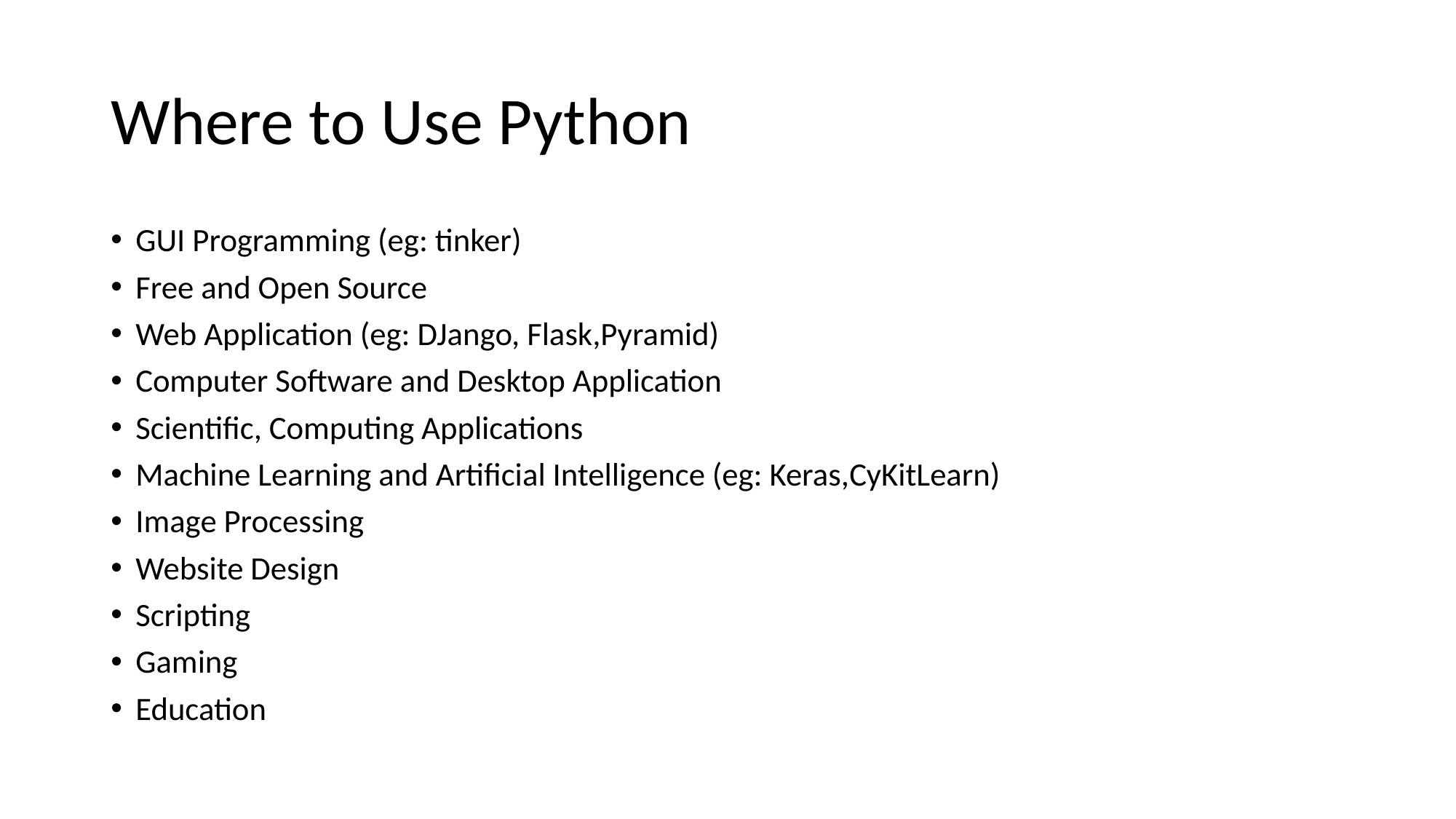

# Where to Use Python
GUI Programming (eg: tinker)
Free and Open Source
Web Application (eg: DJango, Flask,Pyramid)
Computer Software and Desktop Application
Scientific, Computing Applications
Machine Learning and Artificial Intelligence (eg: Keras,CyKitLearn)
Image Processing
Website Design
Scripting
Gaming
Education